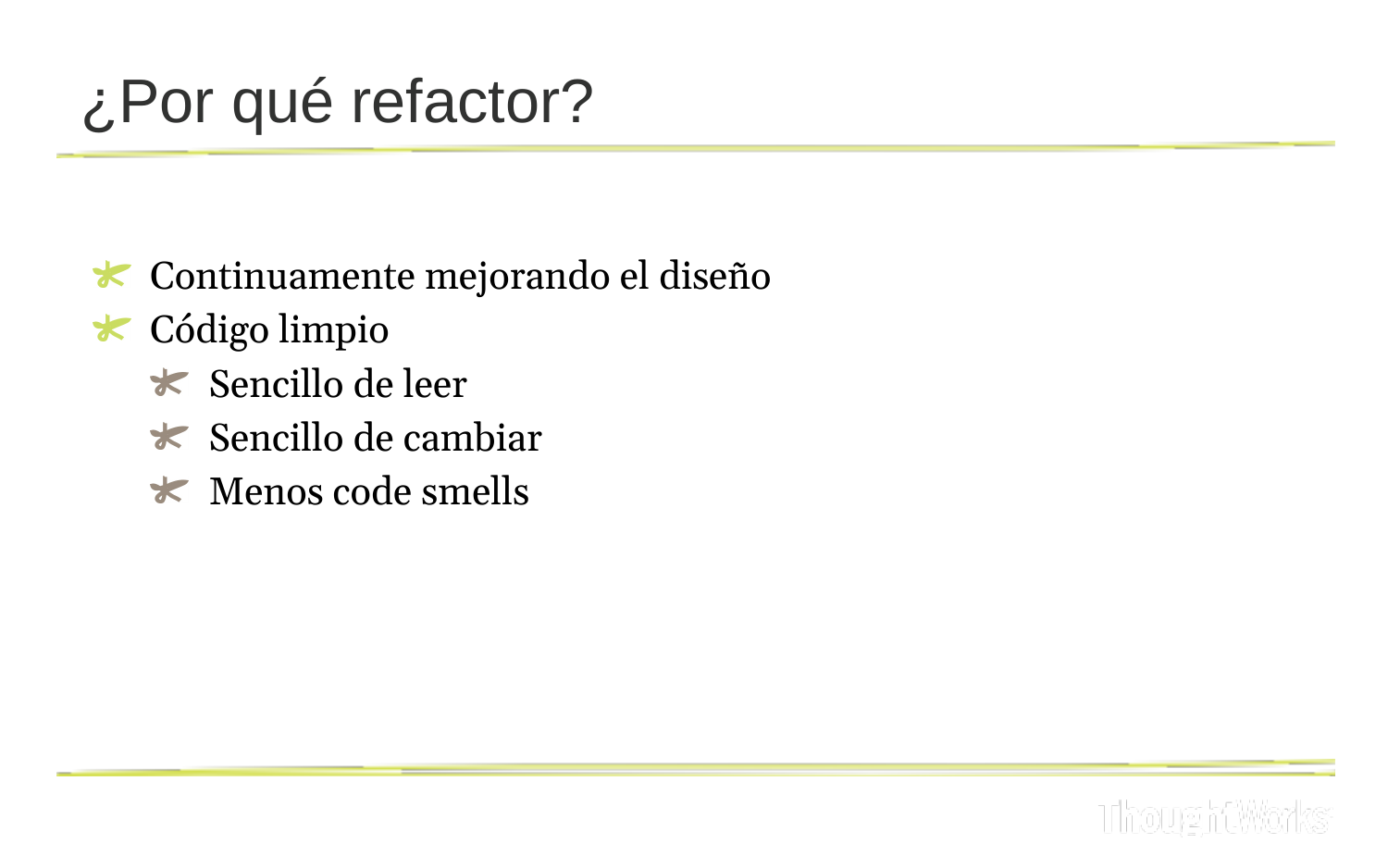

# ¿Por qué refactor?
Continuamente mejorando el diseño
Código limpio
Sencillo de leer
Sencillo de cambiar
Menos code smells